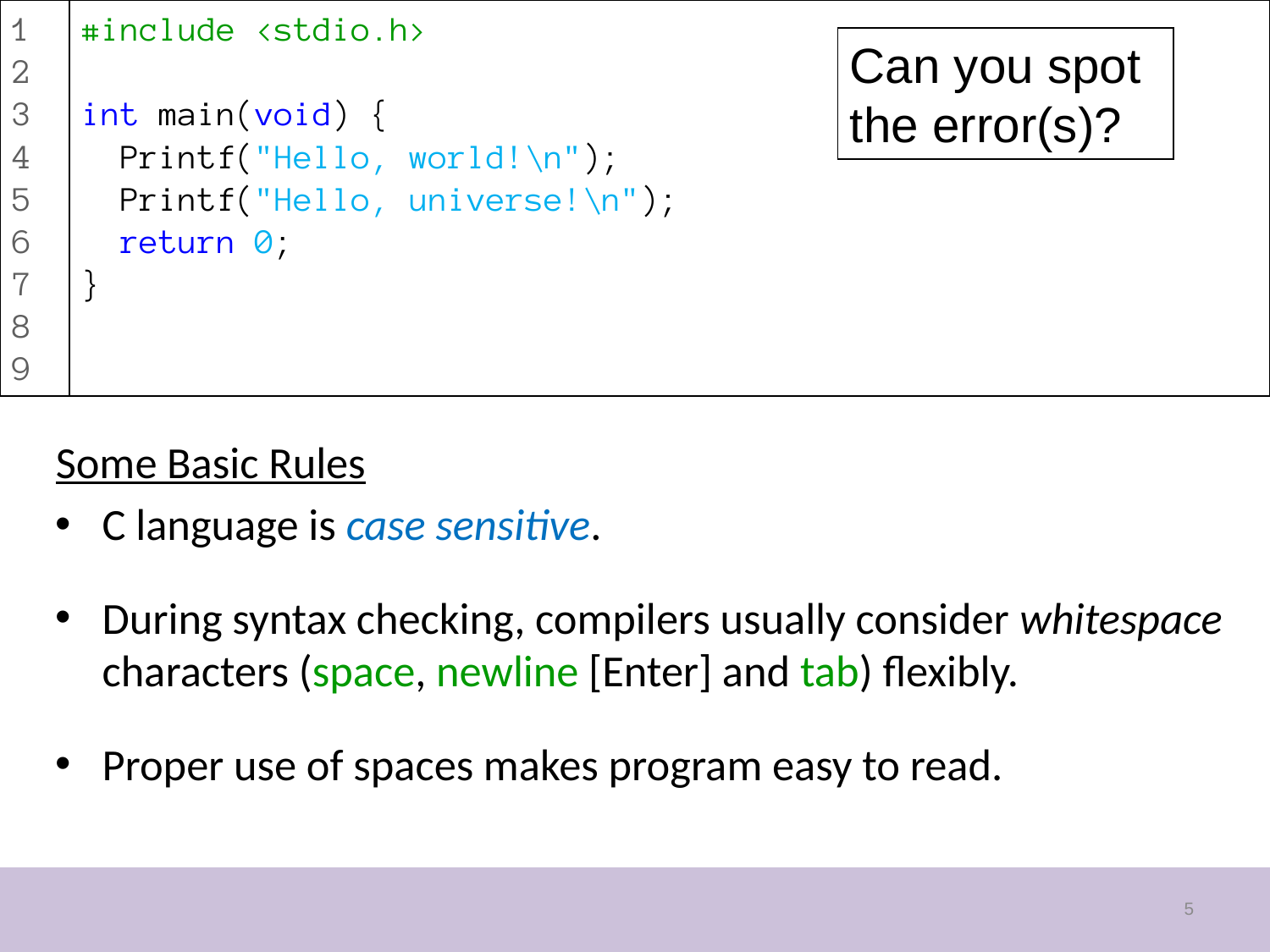

1
2
3
4
5
6
7
8
9
#include <stdio.h>

int main(void) {
  Printf("Hello, world!\n");
  Printf("Hello, universe!\n");
  return 0;
}
Can you spot the error(s)?
Some Basic Rules
C language is case sensitive.

During syntax checking, compilers usually consider whitespace characters (space, newline [Enter] and tab) flexibly.

Proper use of spaces makes program easy to read.
5